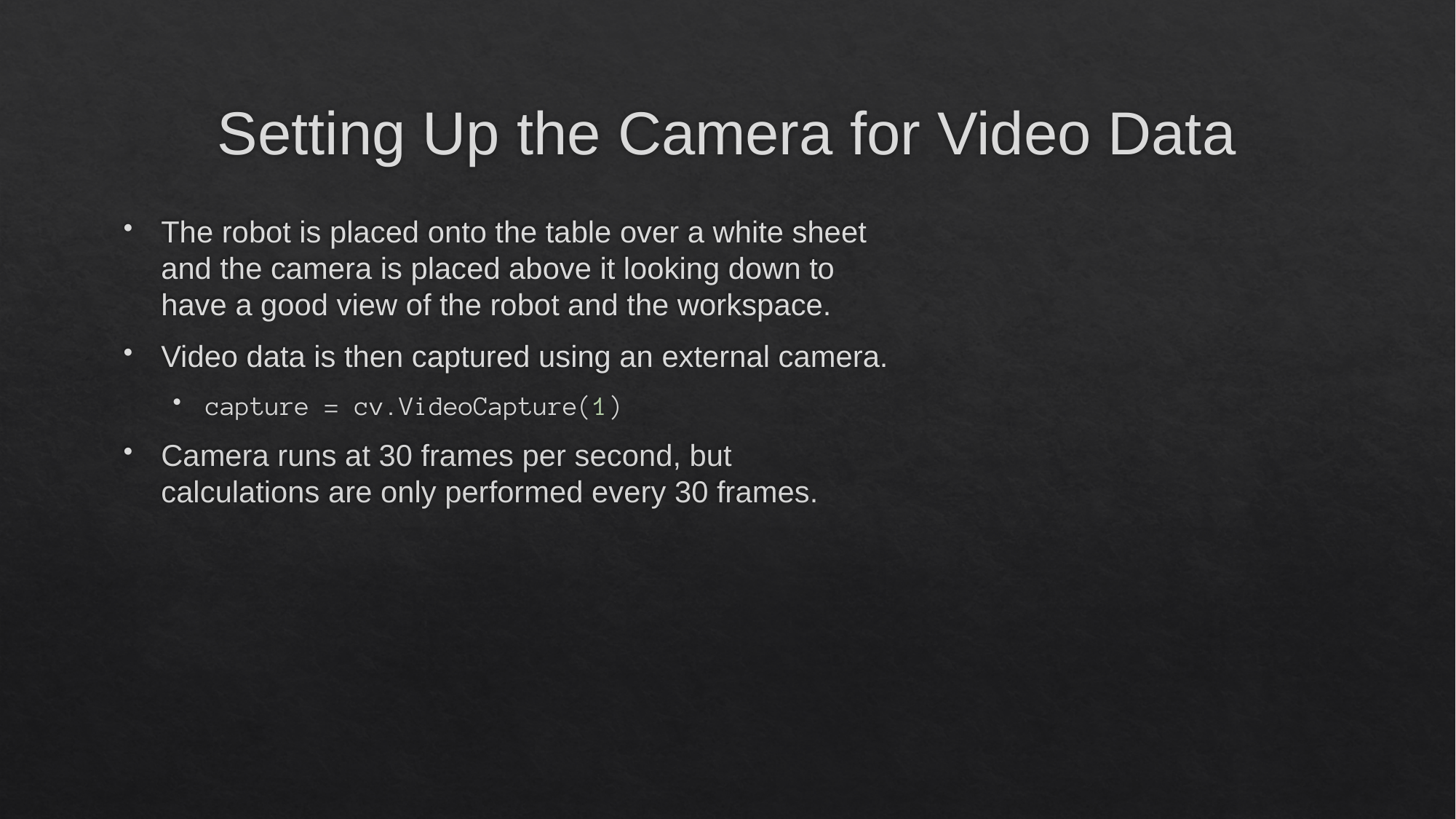

# Setting Up the Camera for Video Data
The robot is placed onto the table over a white sheet and the camera is placed above it looking down to have a good view of the robot and the workspace.
Video data is then captured using an external camera.
capture = cv.VideoCapture(1)
Camera runs at 30 frames per second, but calculations are only performed every 30 frames.